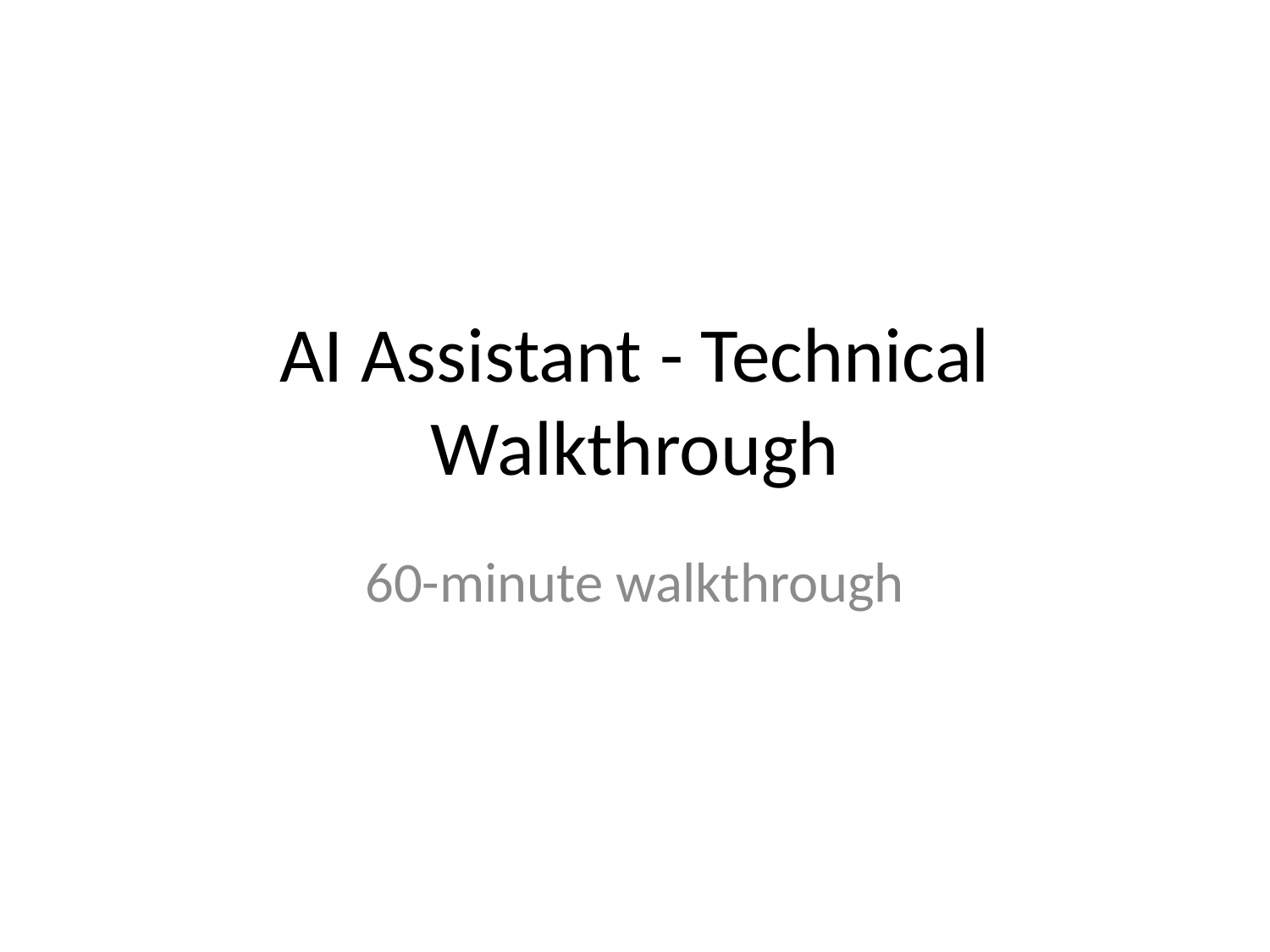

# AI Assistant - Technical Walkthrough
60-minute walkthrough